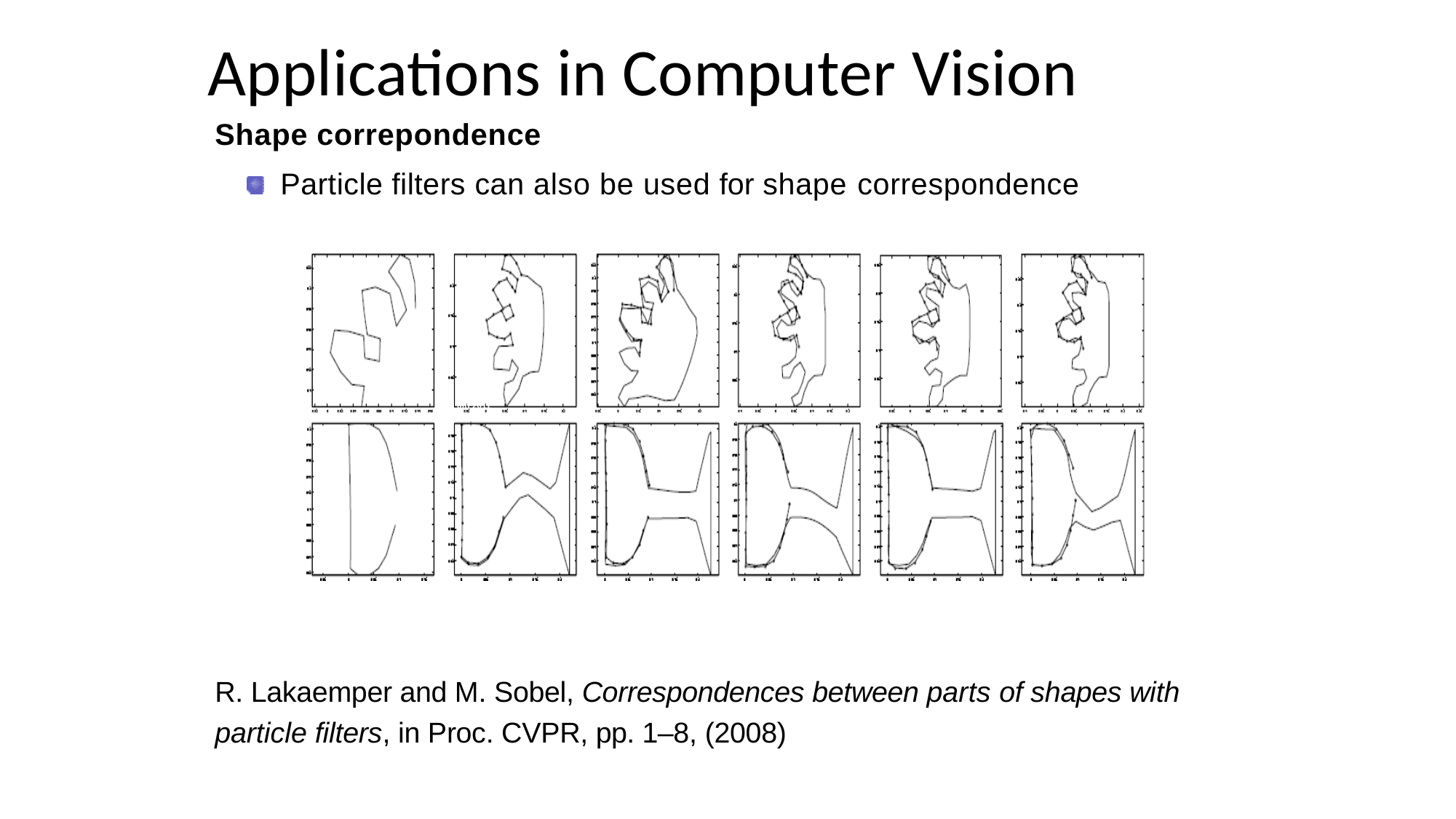

# Applications in Computer Vision
Shape correpondence
Particle filters can also be used for shape correspondence

Désiré Sidibé (Le2i)
April 6th 2011
R. Lakaemper and M. Sobel, Correspondences between parts of shapes with  particle filters, in Proc. CVPR, pp. 1–8, (2008)
Module Image - I2S
21 / 110